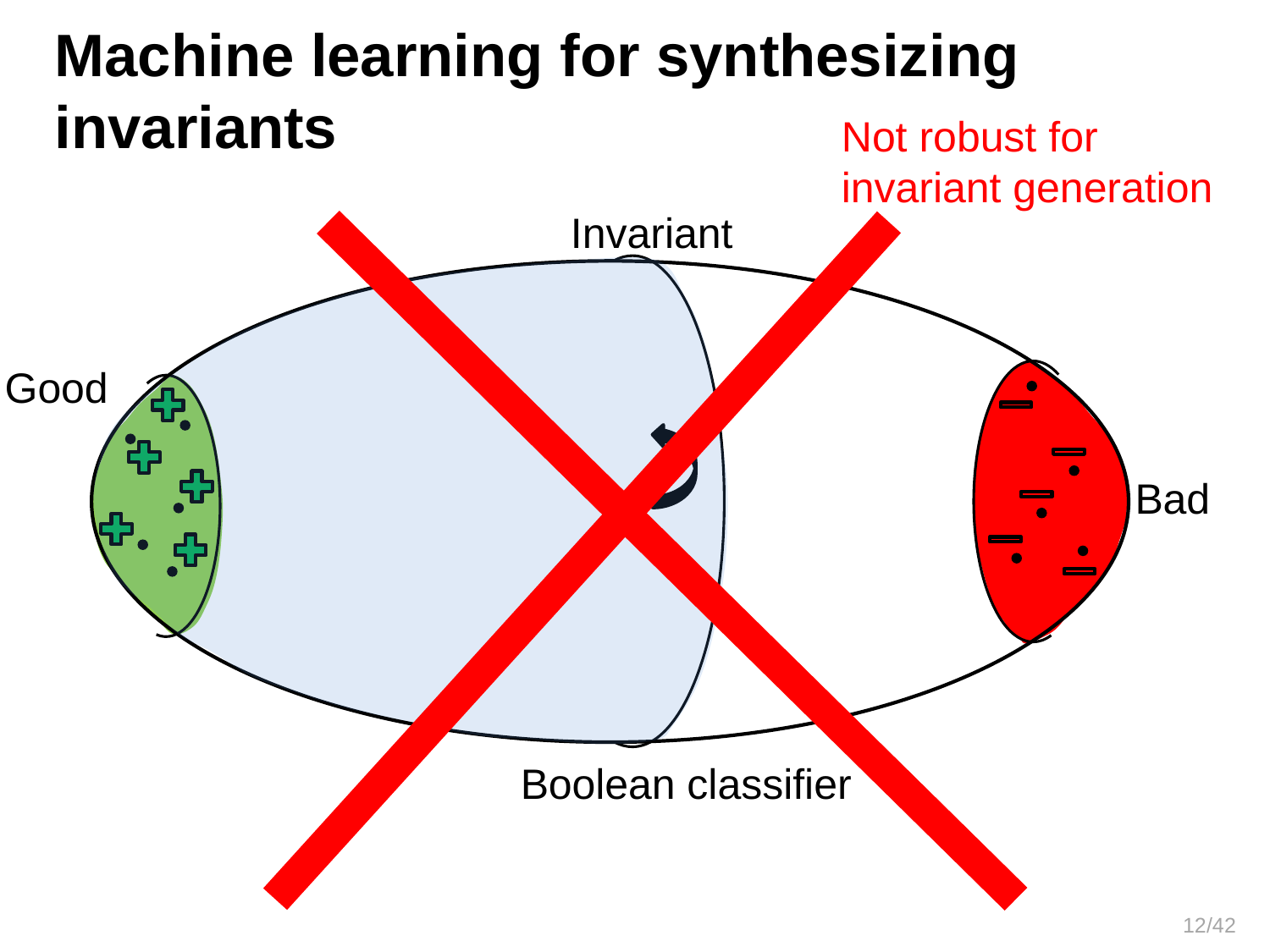

Machine learning for synthesizing invariants
Not robust for
invariant generation
Invariant

Good

Bad

Boolean classifier
12/42